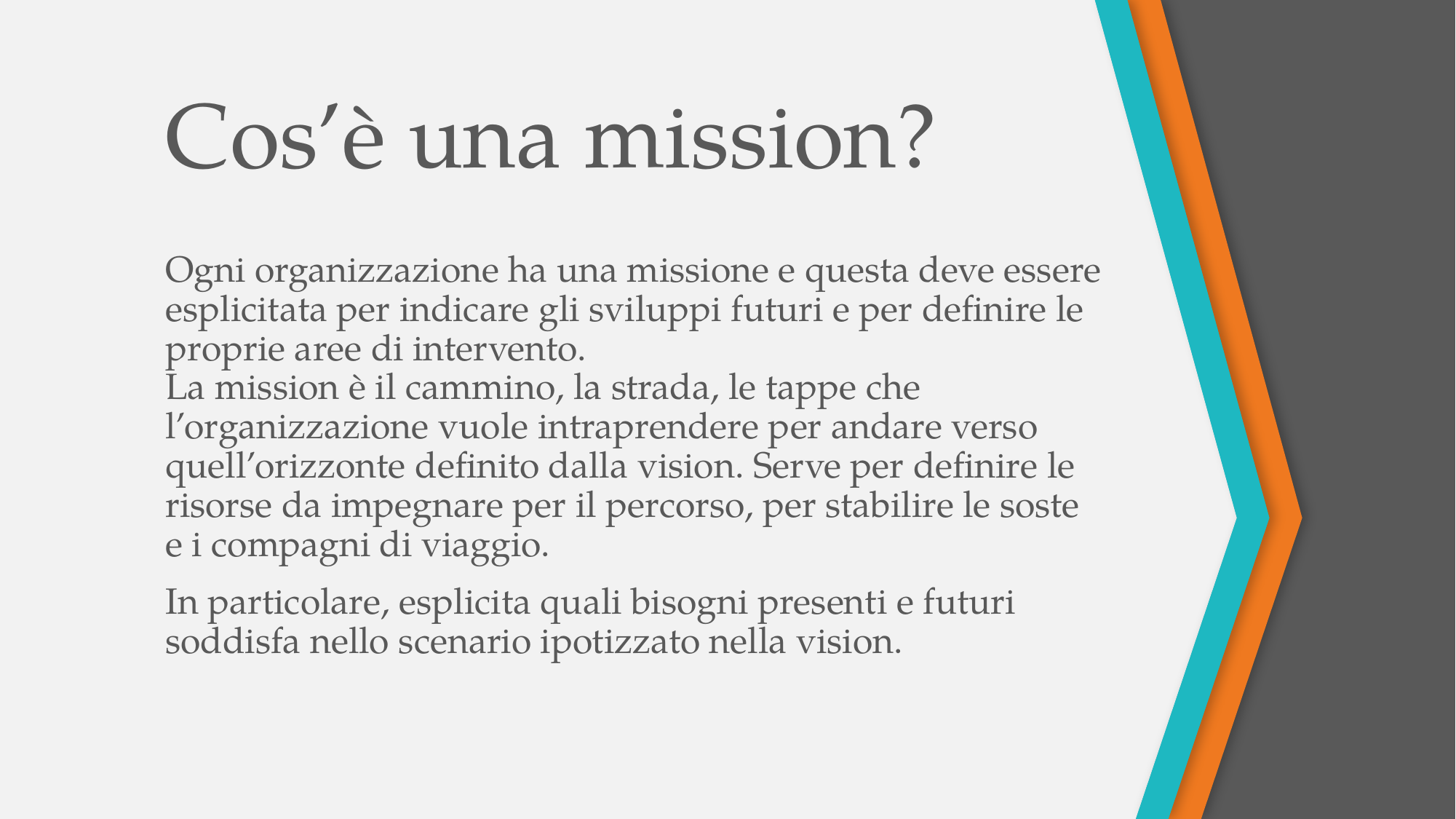

# Cos’è una mission?
Ogni organizzazione ha una missione e questa deve essere esplicitata per indicare gli sviluppi futuri e per definire le proprie aree di intervento. 
La mission è il cammino, la strada, le tappe che l’organizzazione vuole intraprendere per andare verso quell’orizzonte definito dalla vision. Serve per definire le risorse da impegnare per il percorso, per stabilire le soste e i compagni di viaggio.
In particolare, esplicita quali bisogni presenti e futuri soddisfa nello scenario ipotizzato nella vision.